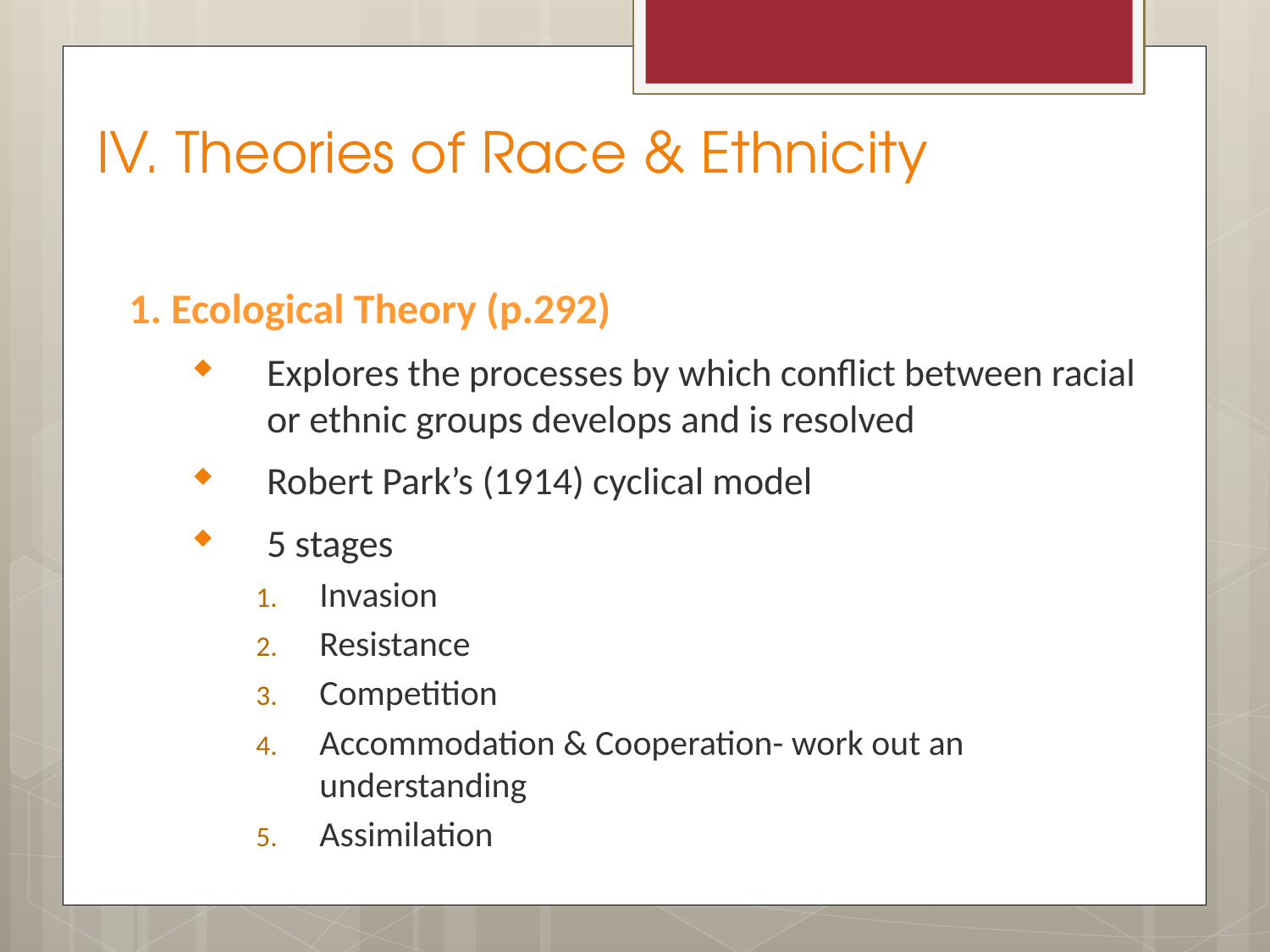

# IV. Theories of Race & Ethnicity
1. Ecological Theory (p.292)
Explores the processes by which conflict between racial or ethnic groups develops and is resolved
Robert Park’s (1914) cyclical model
5 stages
Invasion
Resistance
Competition
Accommodation & Cooperation- work out an understanding
Assimilation